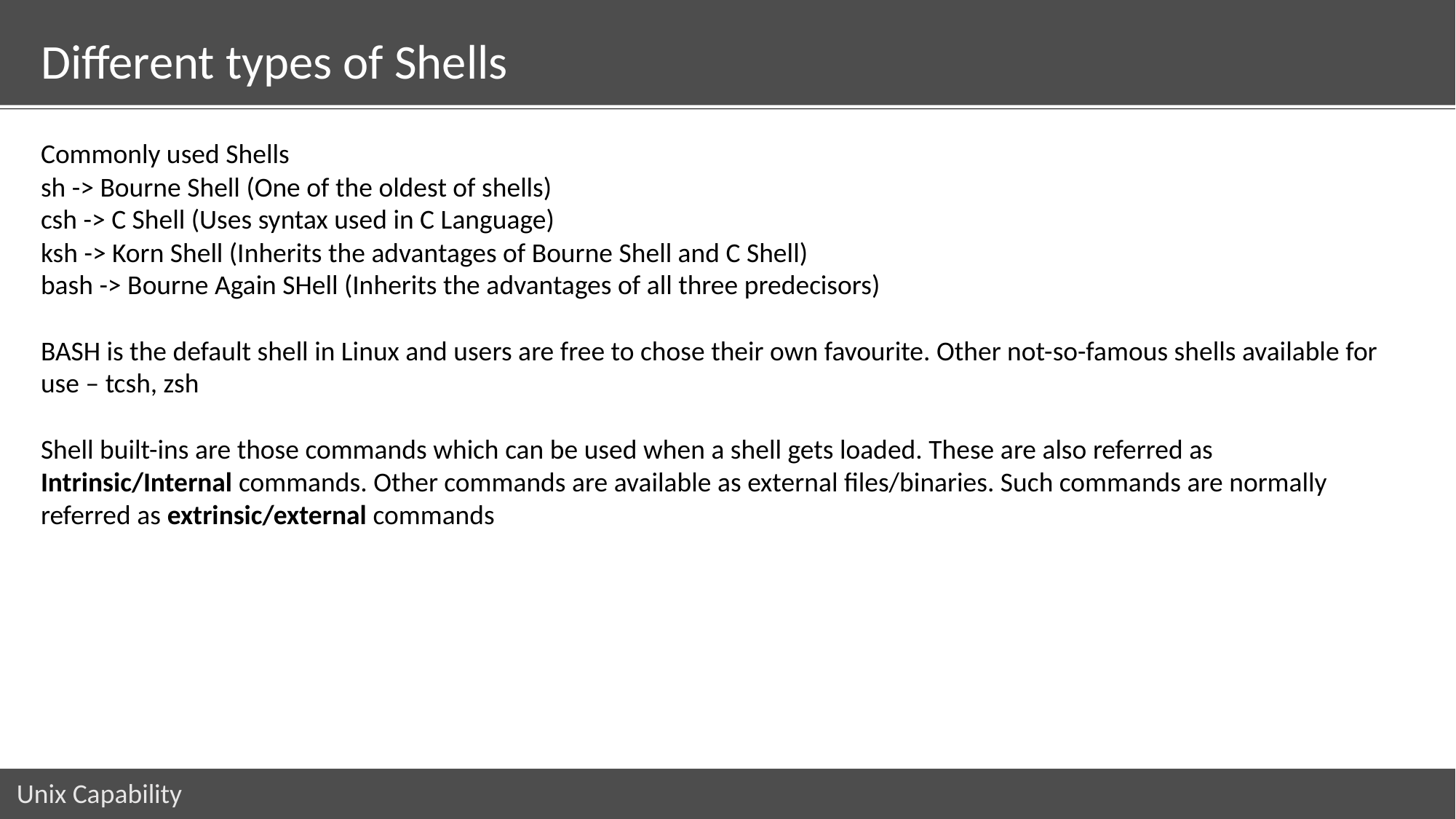

# Different types of Shells
Commonly used Shells
sh -> Bourne Shell (One of the oldest of shells)
csh -> C Shell (Uses syntax used in C Language)
ksh -> Korn Shell (Inherits the advantages of Bourne Shell and C Shell)
bash -> Bourne Again SHell (Inherits the advantages of all three predecisors)

BASH is the default shell in Linux and users are free to chose their own favourite. Other not-so-famous shells available for use – tcsh, zsh

Shell built-ins are those commands which can be used when a shell gets loaded. These are also referred as Intrinsic/Internal commands. Other commands are available as external files/binaries. Such commands are normally referred as extrinsic/external commands